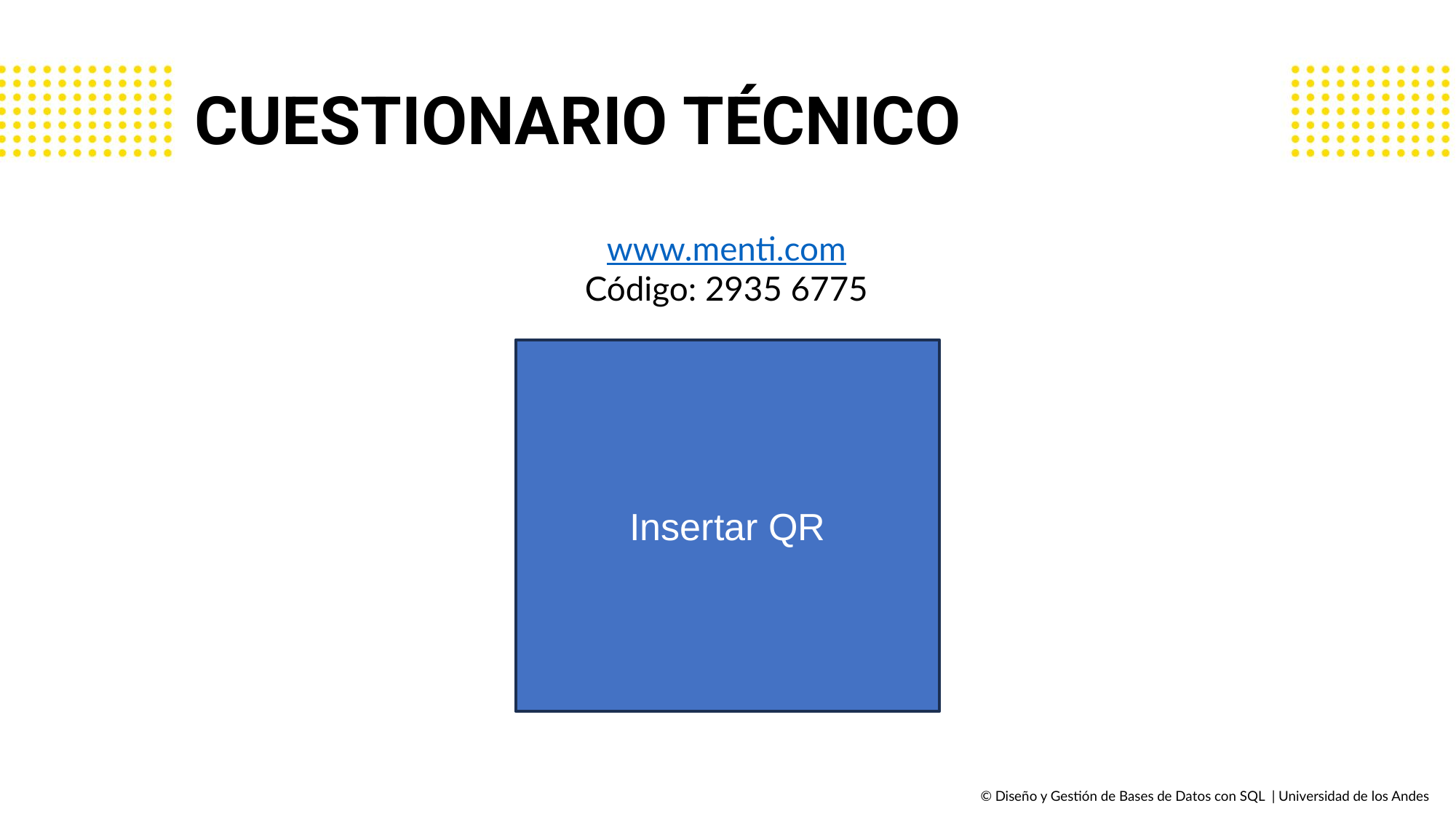

# CUESTIONARIO TÉCNICO
www.menti.com
Código: 2935 6775
Insertar QR
© Diseño y Gestión de Bases de Datos con SQL  | Universidad de los Andes